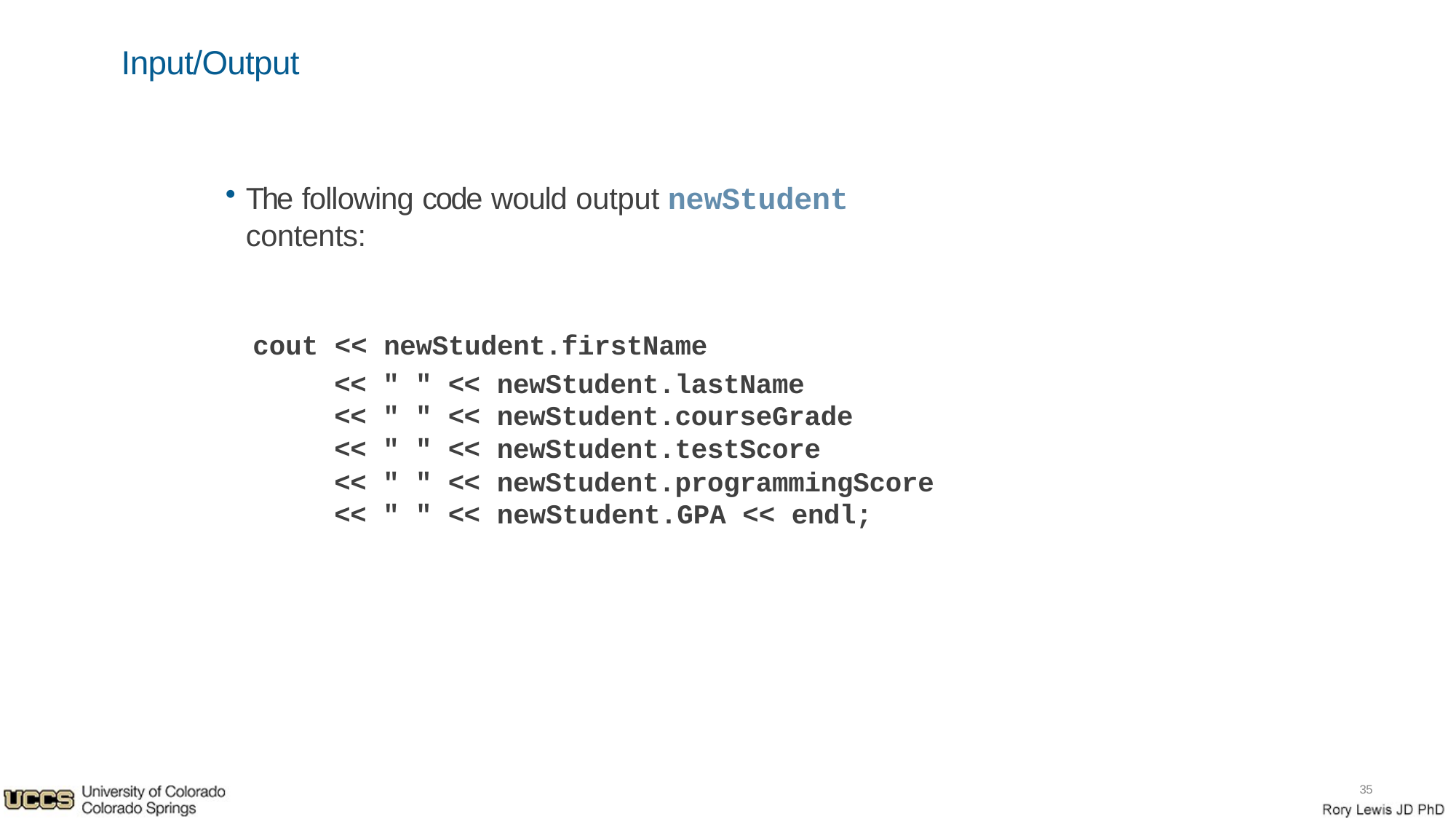

# Input/Output
The following code would output newStudent contents:
cout << newStudent.firstName
| << | " | " | << | newStudent.lastName |
| --- | --- | --- | --- | --- |
| << | " | " | << | newStudent.courseGrade |
| << | " | " | << | newStudent.testScore |
| << | " | " | << | newStudent.programmingScore |
| << | " | " | << | newStudent.GPA << endl; |
35